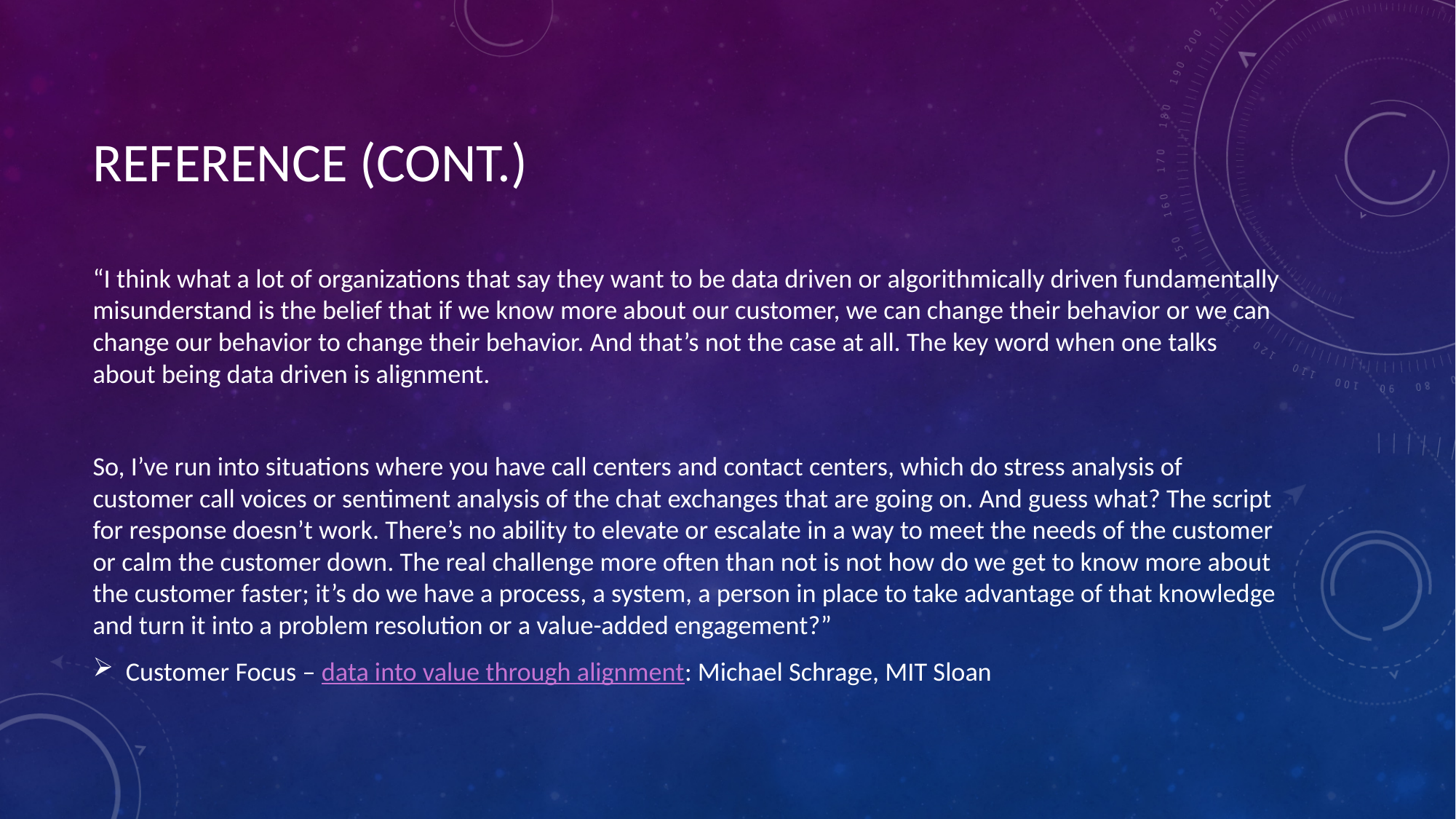

# Reference (cont.)
“I think what a lot of organizations that say they want to be data driven or algorithmically driven fundamentally misunderstand is the belief that if we know more about our customer, we can change their behavior or we can change our behavior to change their behavior. And that’s not the case at all. The key word when one talks about being data driven is alignment.

So, I’ve run into situations where you have call centers and contact centers, which do stress analysis of customer call voices or sentiment analysis of the chat exchanges that are going on. And guess what? The script for response doesn’t work. There’s no ability to elevate or escalate in a way to meet the needs of the customer or calm the customer down. The real challenge more often than not is not how do we get to know more about the customer faster; it’s do we have a process, a system, a person in place to take advantage of that knowledge and turn it into a problem resolution or a value-added engagement?”
Customer Focus – data into value through alignment: Michael Schrage, MIT Sloan